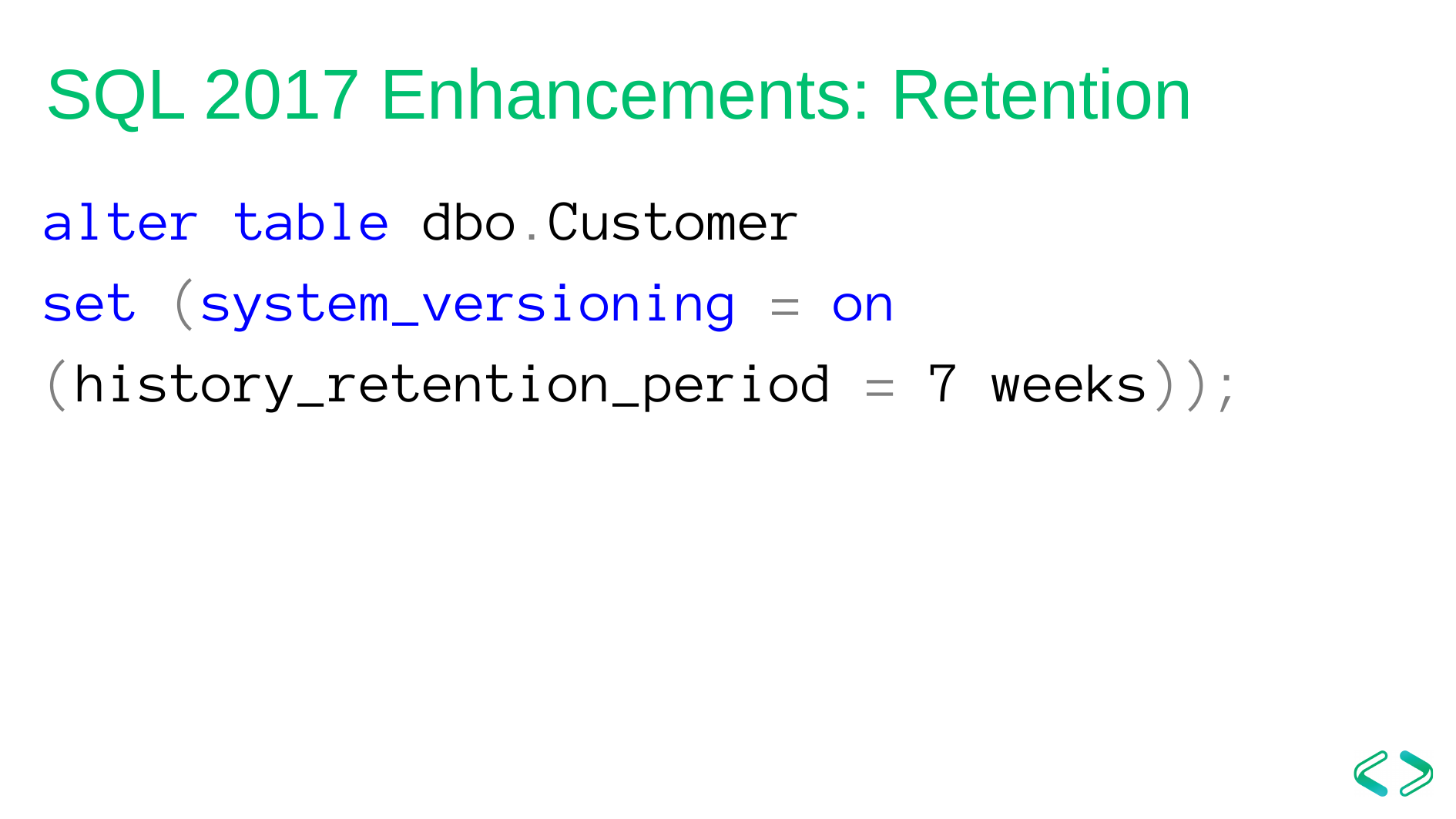

# SQL 2017 Enhancements: Retention
alter table dbo.Customer
set (system_versioning = on
(history_retention_period = 7 weeks));